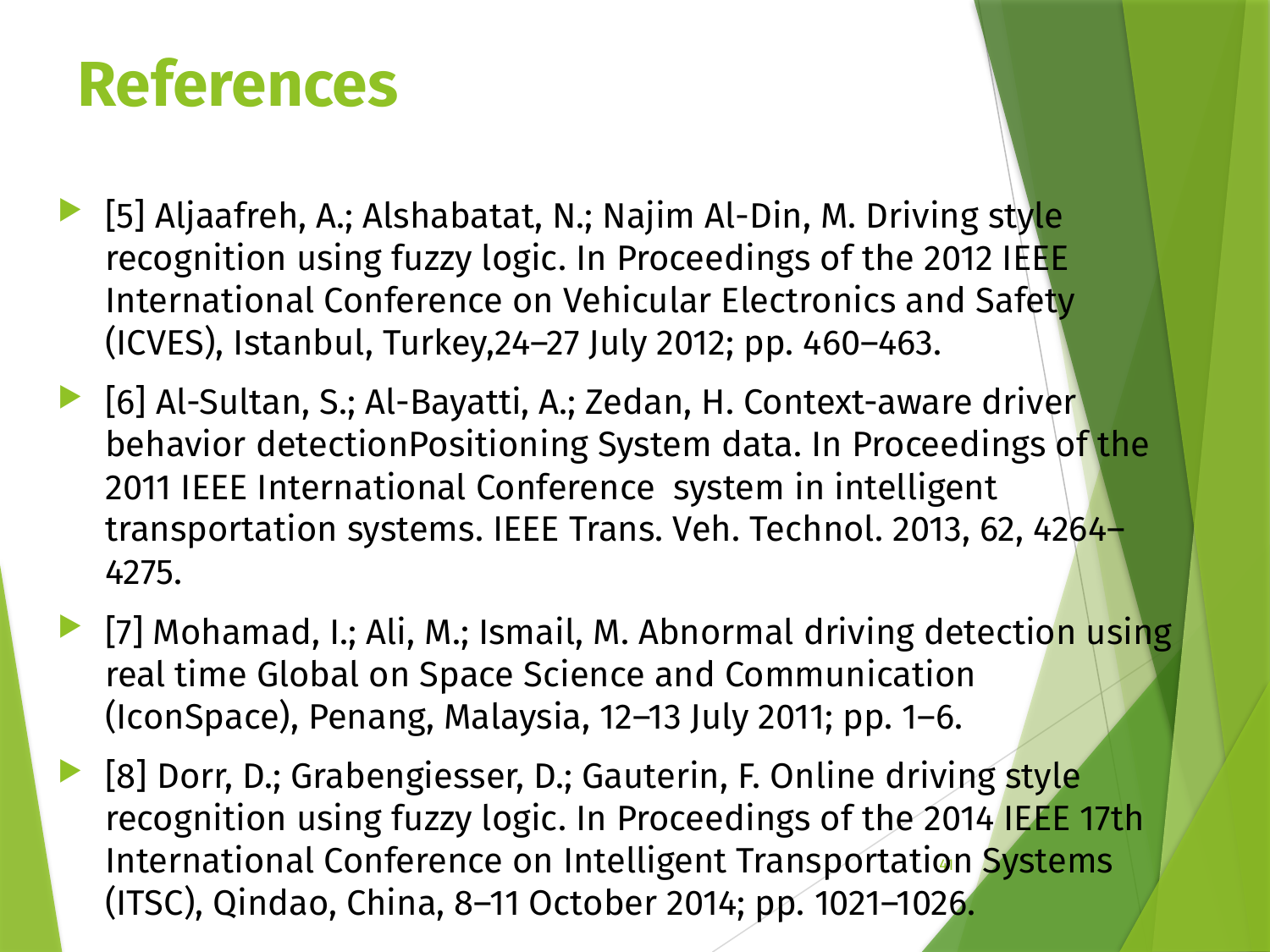

# References
[5] Aljaafreh, A.; Alshabatat, N.; Najim Al-Din, M. Driving style recognition using fuzzy logic. In Proceedings of the 2012 IEEE International Conference on Vehicular Electronics and Safety (ICVES), Istanbul, Turkey,24–27 July 2012; pp. 460–463.
[6] Al-Sultan, S.; Al-Bayatti, A.; Zedan, H. Context-aware driver behavior detectionPositioning System data. In Proceedings of the 2011 IEEE International Conference  system in intelligent transportation systems. IEEE Trans. Veh. Technol. 2013, 62, 4264–4275.
[7] Mohamad, I.; Ali, M.; Ismail, M. Abnormal driving detection using real time Global on Space Science and Communication (IconSpace), Penang, Malaysia, 12–13 July 2011; pp. 1–6.
[8] Dorr, D.; Grabengiesser, D.; Gauterin, F. Online driving style recognition using fuzzy logic. In Proceedings of the 2014 IEEE 17th International Conference on Intelligent Transportation Systems (ITSC), Qindao, China, 8–11 October 2014; pp. 1021–1026.

41